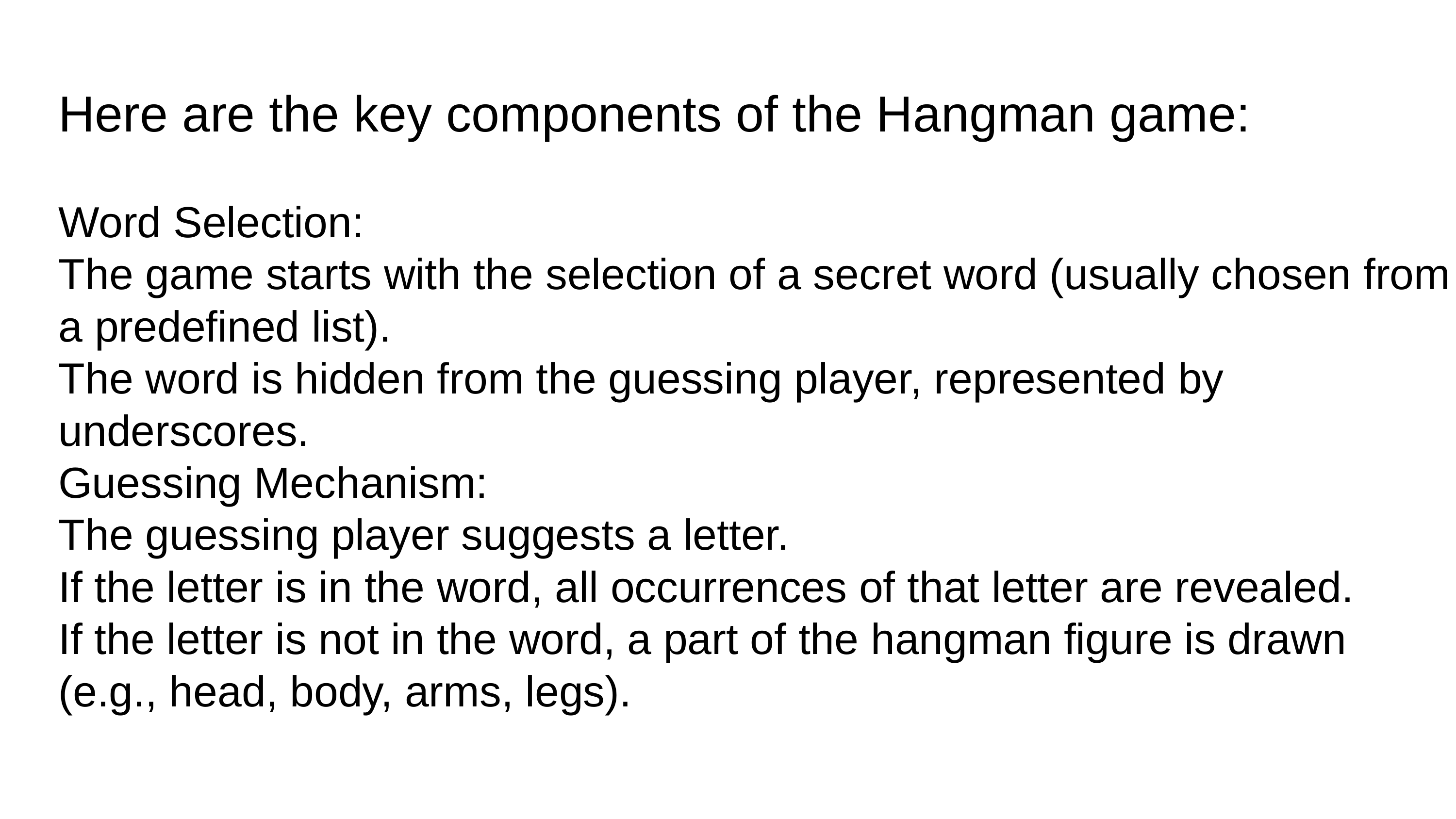

Here are the key components of the Hangman game:

Word Selection:
The game starts with the selection of a secret word (usually chosen from a predefined list).
The word is hidden from the guessing player, represented by underscores.
Guessing Mechanism:
The guessing player suggests a letter.
If the letter is in the word, all occurrences of that letter are revealed.
If the letter is not in the word, a part of the hangman figure is drawn (e.g., head, body, arms, legs).